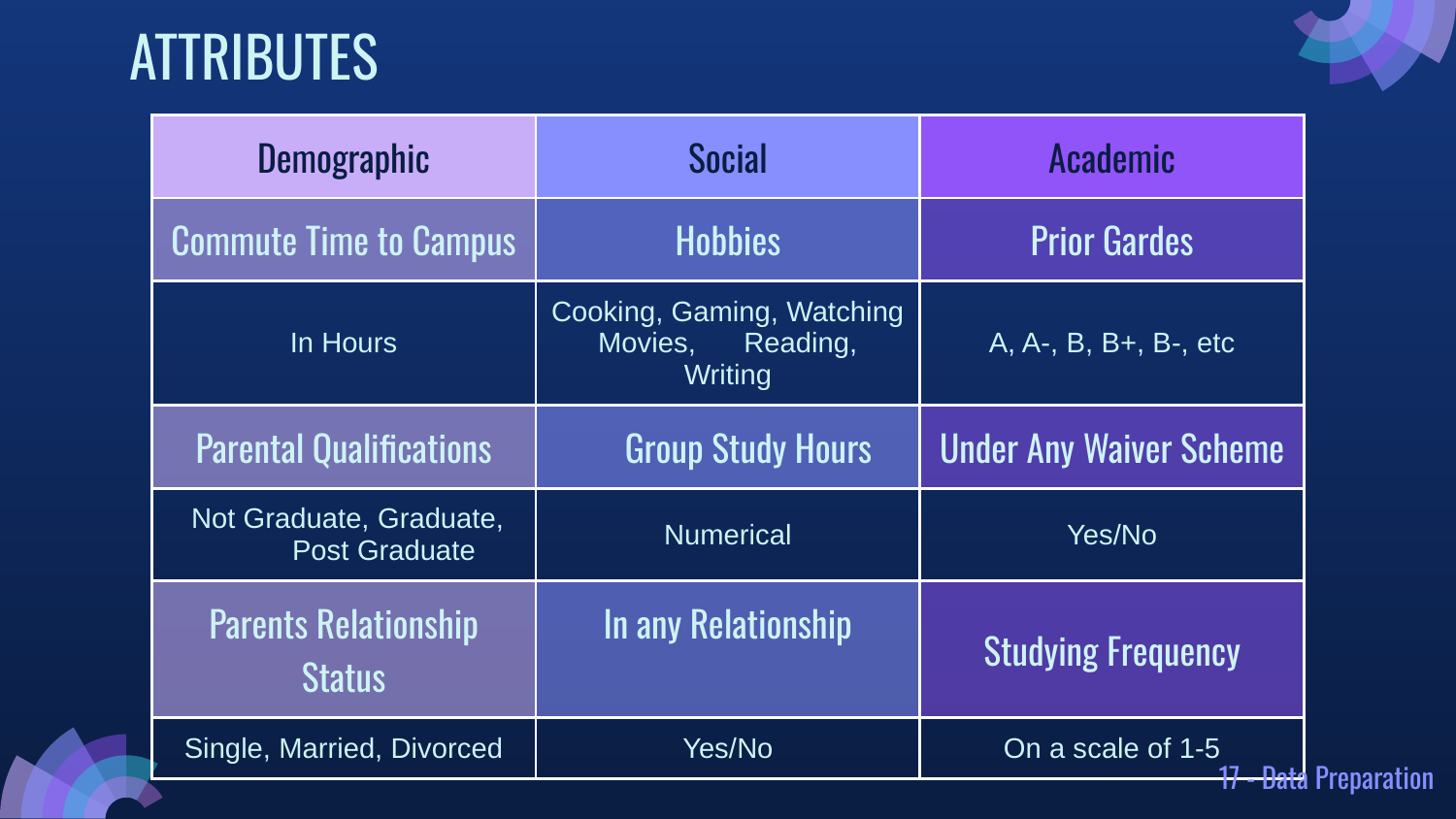

# ATTRIBUTES
| Demographic | Social | Academic |
| --- | --- | --- |
| Commute Time to Campus | Hobbies | Prior Gardes |
| In Hours | Cooking, Gaming, Watching Movies, Reading, Writing | A, A-, B, B+, B-, etc |
| Parental Qualifications | Group Study Hours | Under Any Waiver Scheme |
| Not Graduate, Graduate, Post Graduate | Numerical | Yes/No |
| Parents Relationship Status | In any Relationship | Studying Frequency |
| Single, Married, Divorced | Yes/No | On a scale of 1-5 |
17 - Data Preparation